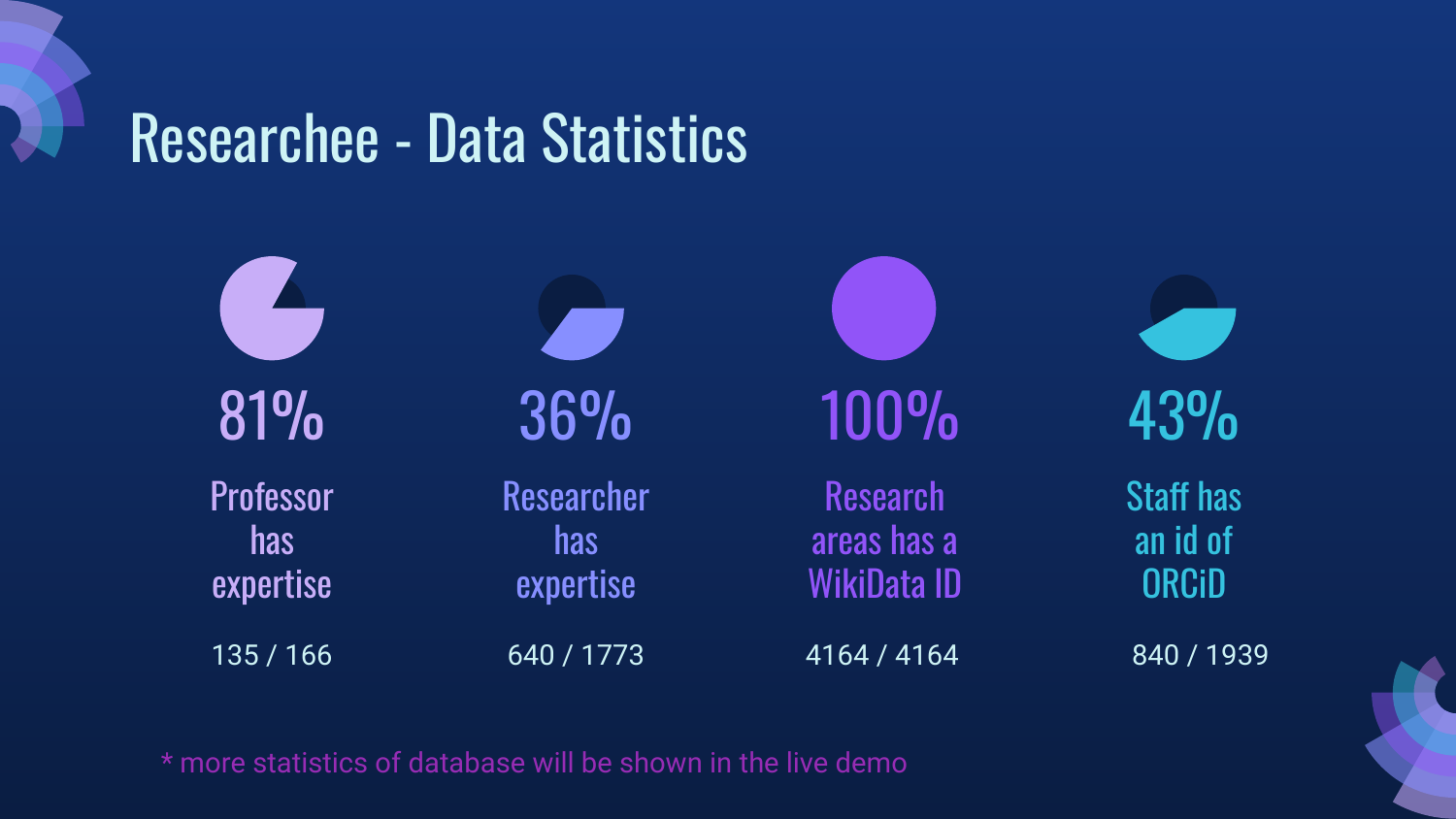

Researchee - Data Statistics

81%
36%
100%
43%
Professor has expertise
Researcher has expertise
Research areas has a WikiData ID
Staff has an id of ORCiD
135 / 166
640 / 1773

4164 / 4164
840 / 1939
* more statistics of database will be shown in the live demo